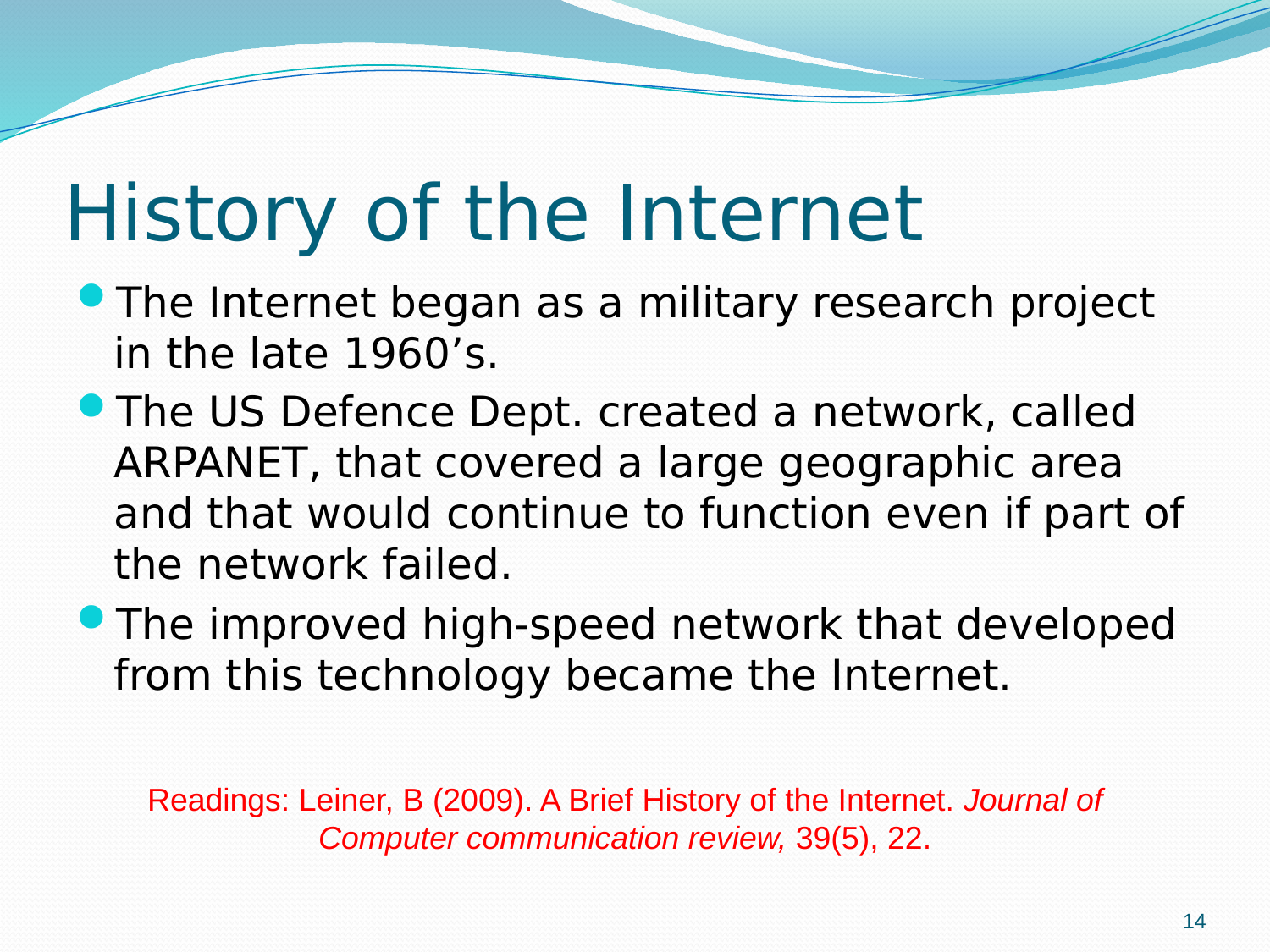

# History of the Internet
The Internet began as a military research project in the late 1960’s.
The US Defence Dept. created a network, called ARPANET, that covered a large geographic area and that would continue to function even if part of the network failed.
The improved high-speed network that developed from this technology became the Internet.
Readings: Leiner, B (2009). A Brief History of the Internet. Journal of Computer communication review, 39(5), 22.
14